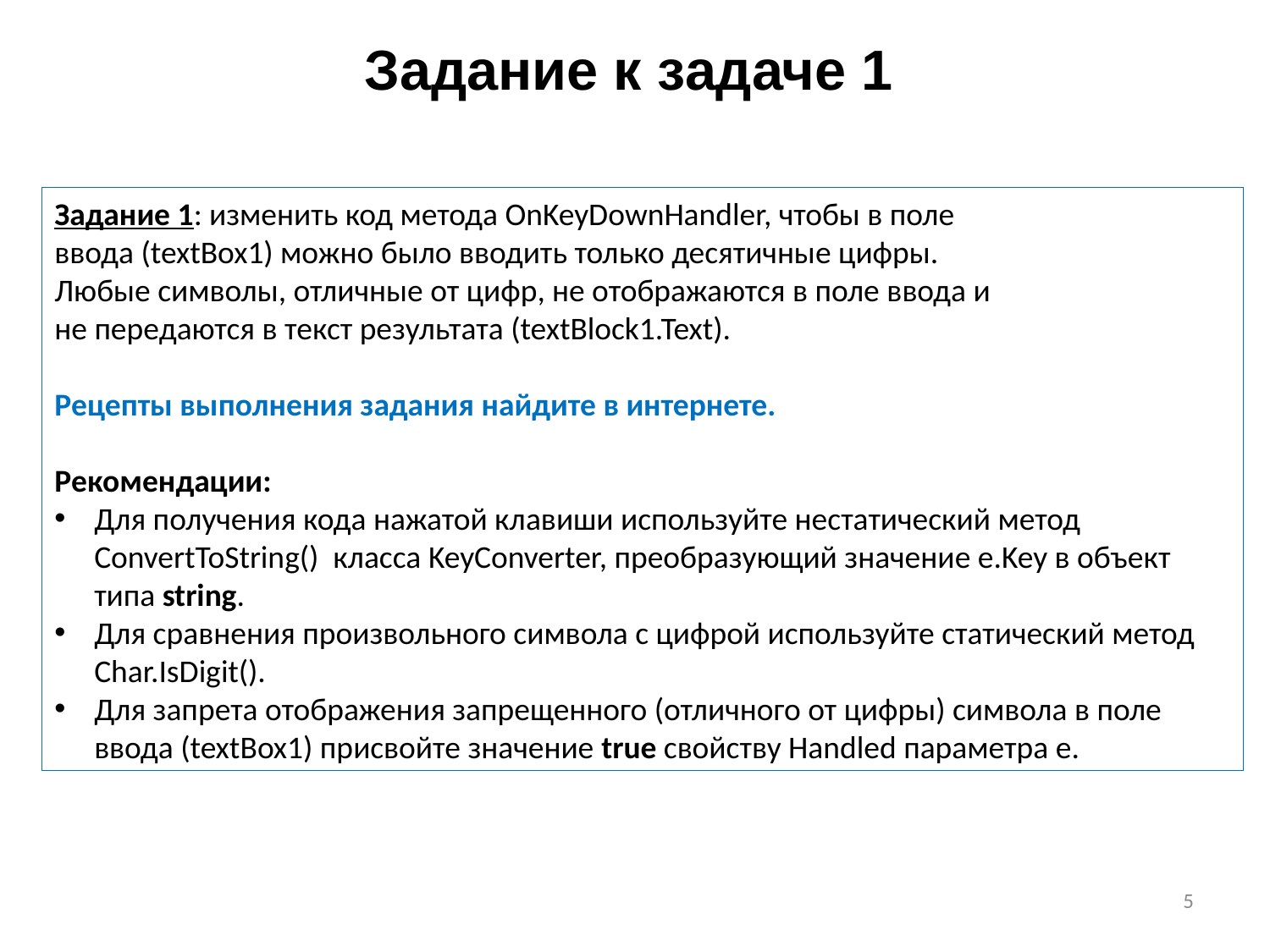

# Задание к задаче 1
Задание 1: изменить код метода OnKeyDownHandler, чтобы в поле
ввода (textBox1) можно было вводить только десятичные цифры.
Любые символы, отличные от цифр, не отображаются в поле ввода и
не передаются в текст результата (textBlock1.Text).

Рецепты выполнения задания найдите в интернете.

Рекомендации:
Для получения кода нажатой клавиши используйте нестатический метод ConvertToString()  класса KeyConverter, преобразующий значение e.Key в объект типа string.
Для сравнения произвольного символа с цифрой используйте статический метод Char.IsDigit().
Для запрета отображения запрещенного (отличного от цифры) символа в поле ввода (textBox1) присвойте значение true свойству Handled параметра e.
5